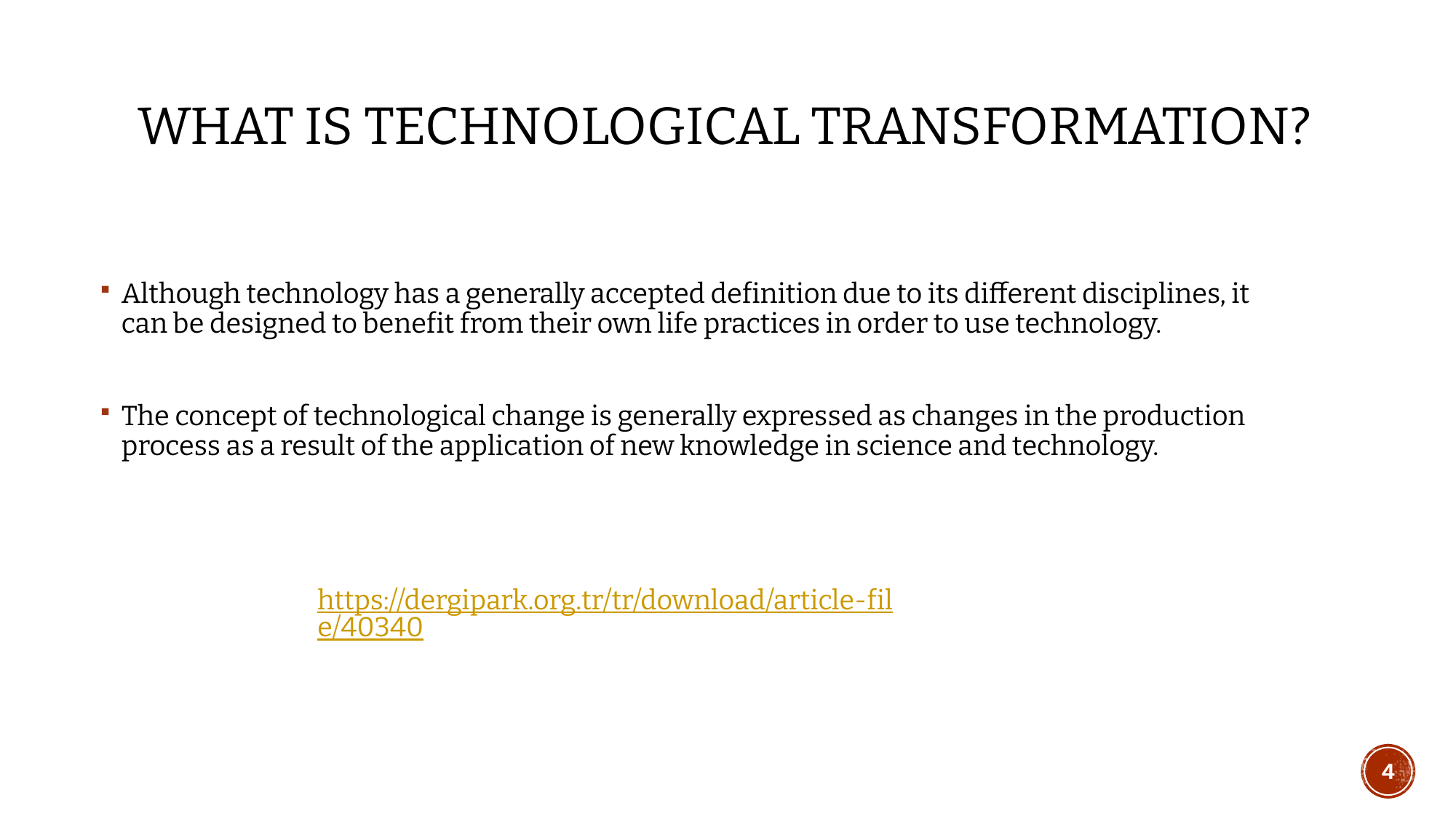

# What ıs TECHNOLOGICAL TRANSFORMATION?
Although technology has a generally accepted definition due to its different disciplines, it can be designed to benefit from their own life practices in order to use technology.

The concept of technological change is generally expressed as changes in the production process as a result of the application of new knowledge in science and technology.
https://dergipark.org.tr/tr/download/article-file/40340
4